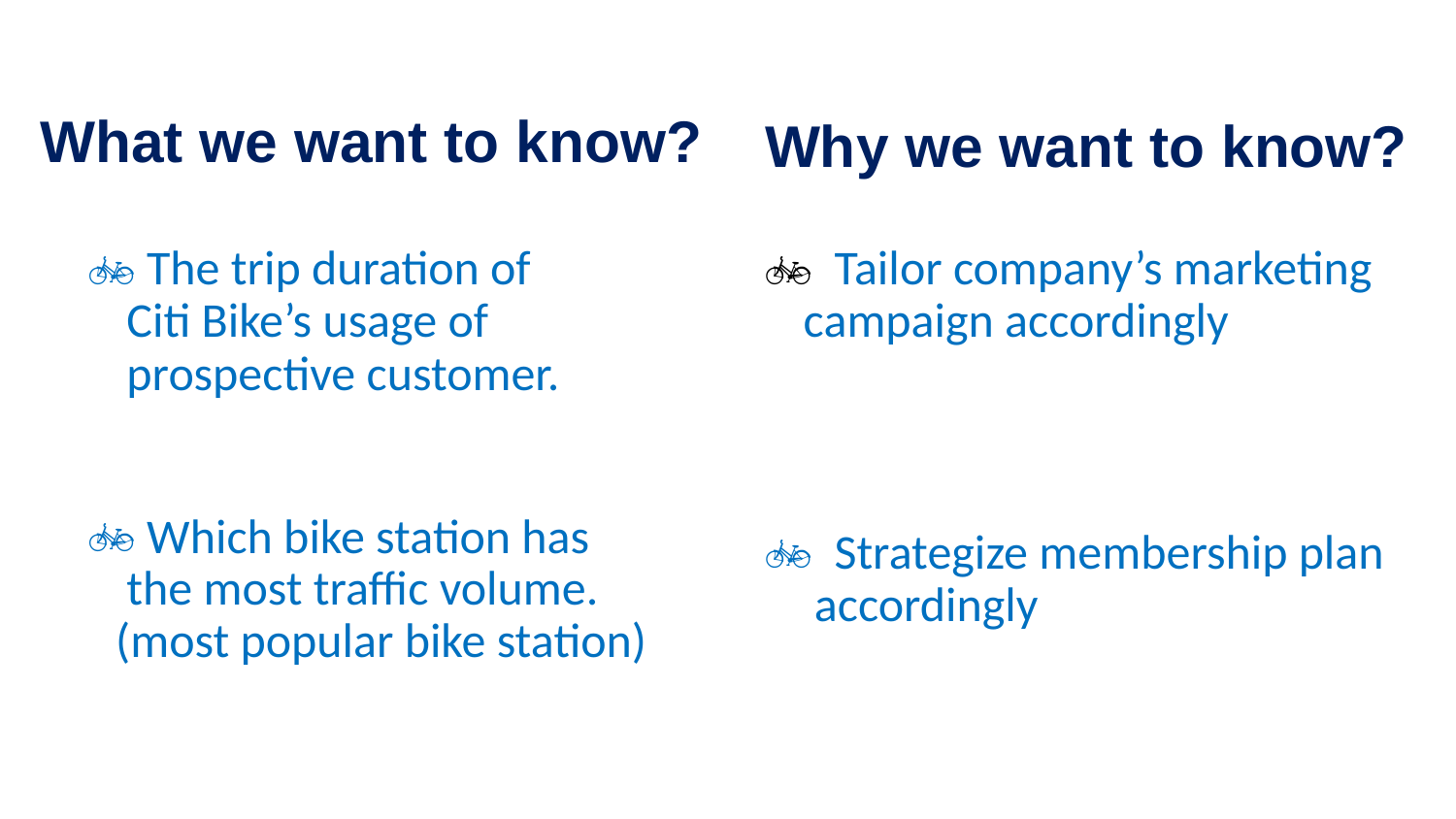

# What we want to know?
Why we want to know?
  Tailor company’s marketing
 campaign accordingly

  Strategize membership plan
  accordingly
 The trip duration of
 Citi Bike’s usage of
 prospective customer.
 Which bike station has
 the most traffic volume.
(most popular bike station)